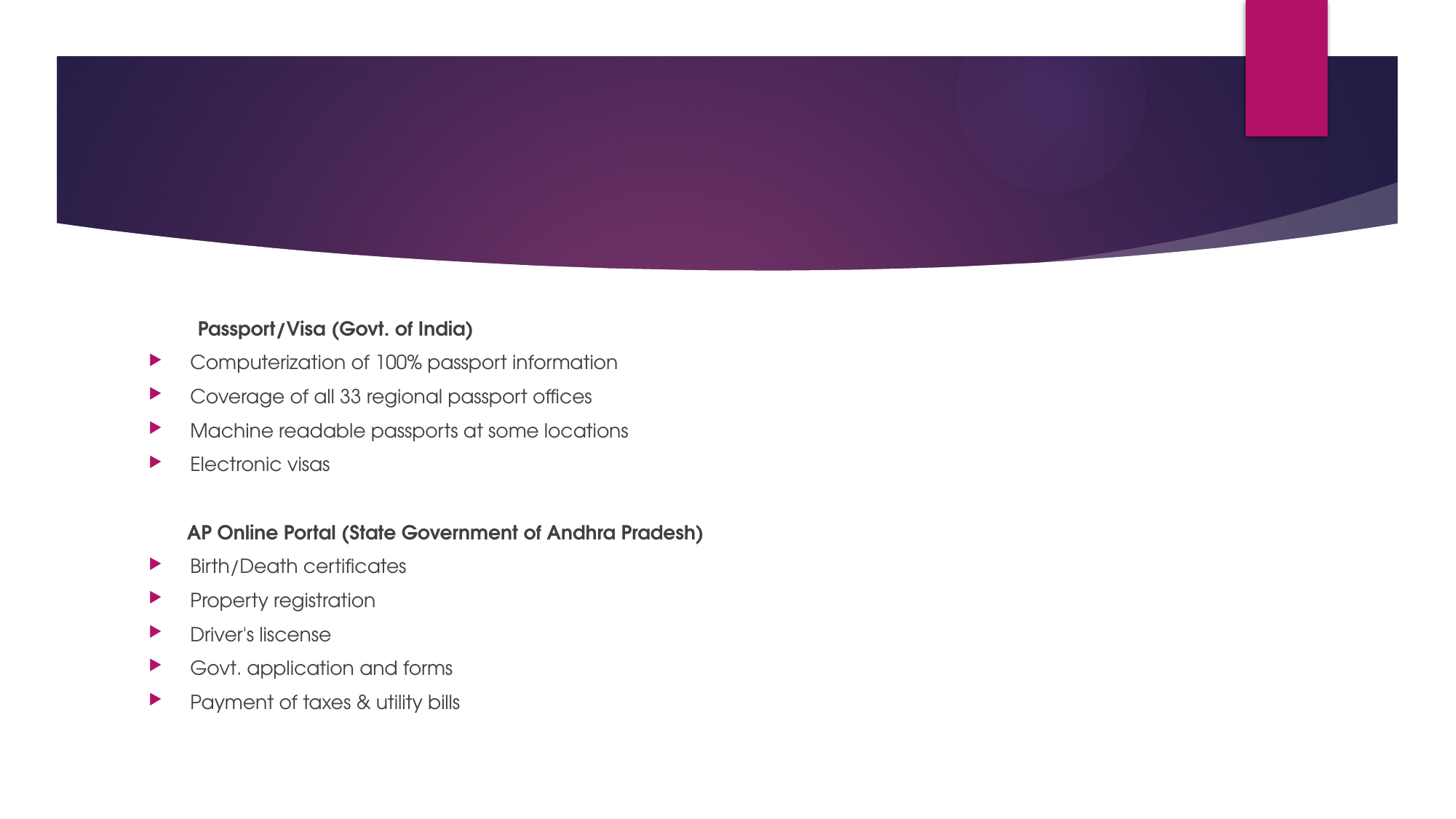

#
         Passport/Visa (Govt. of India)
Computerization of 100% passport information
Coverage of all 33 regional passport offices
Machine readable passports at some locations
Electronic visas

       AP Online Portal (State Government of Andhra Pradesh)
Birth/Death certificates
Property registration
Driver's liscense
Govt. application and forms
Payment of taxes & utility bills